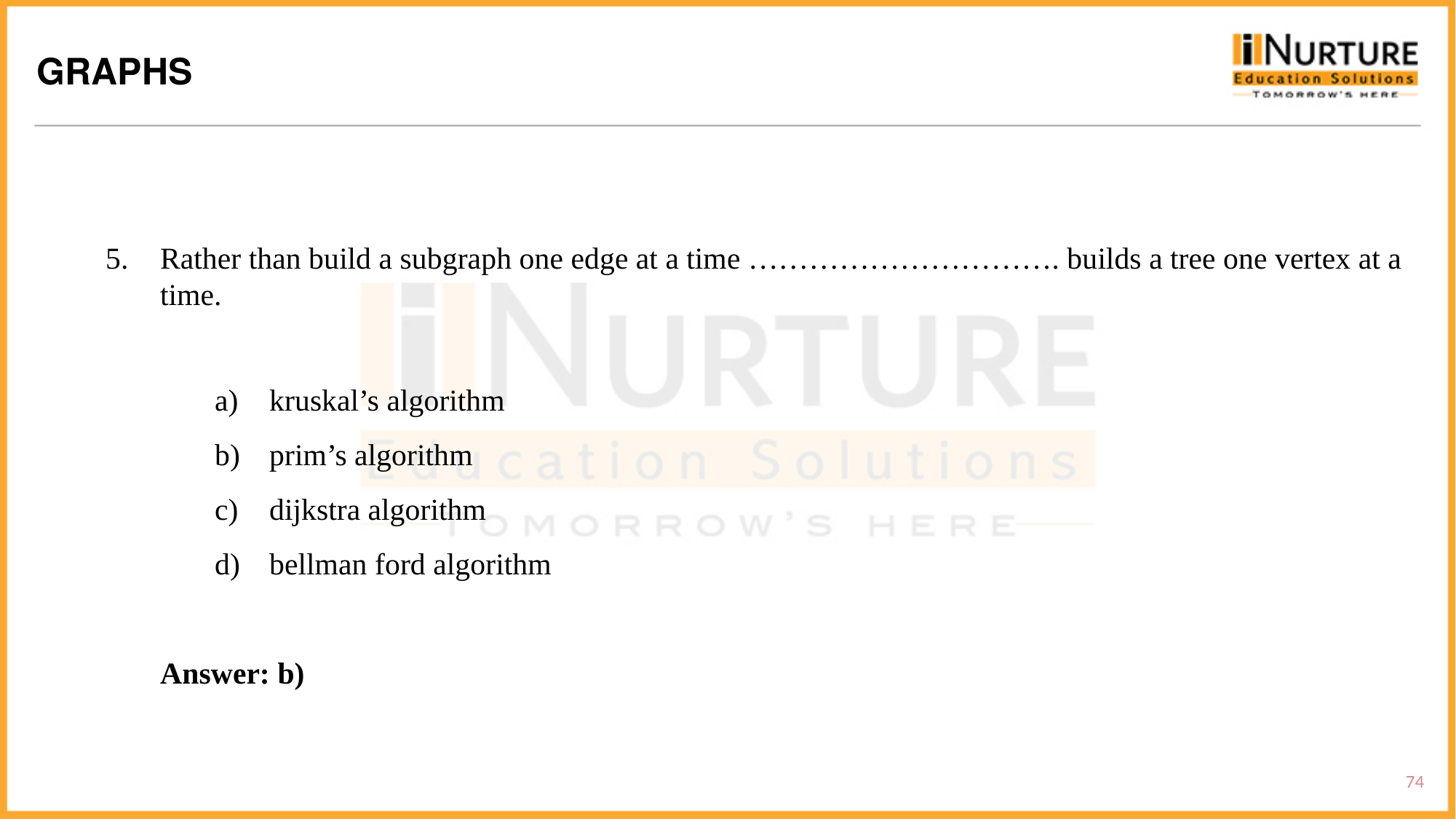

GRAPHS

Rather than build a subgraph one edge at a time …………………………. builds a tree one vertex at a time.

kruskal’s algorithm
prim’s algorithm
dijkstra algorithm
bellman ford algorithm

Answer: b)

74